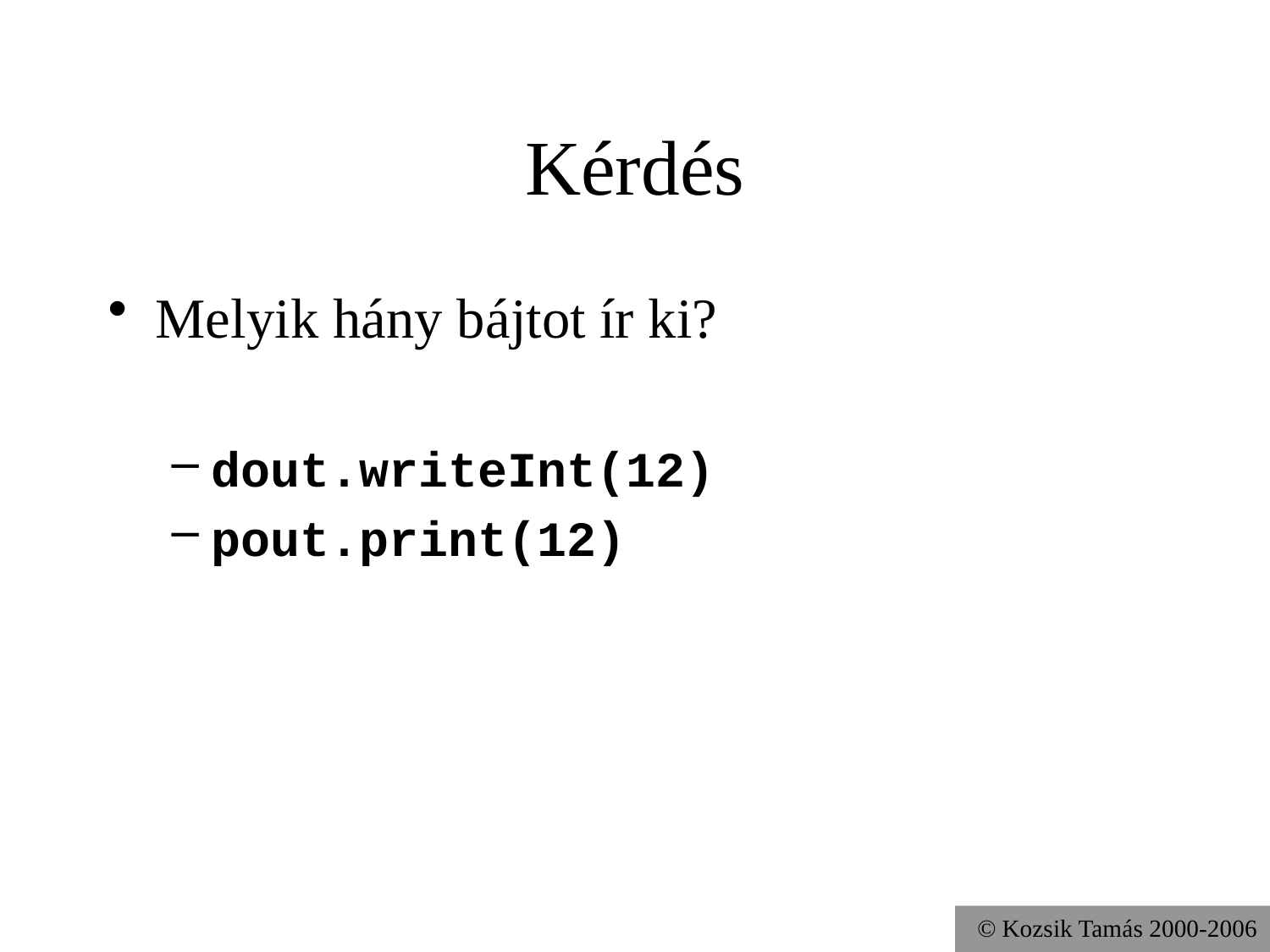

# Kérdés
Melyik hány bájtot ír ki?

dout.writeInt(12)
pout.print(12)
© Kozsik Tamás 2000-2006